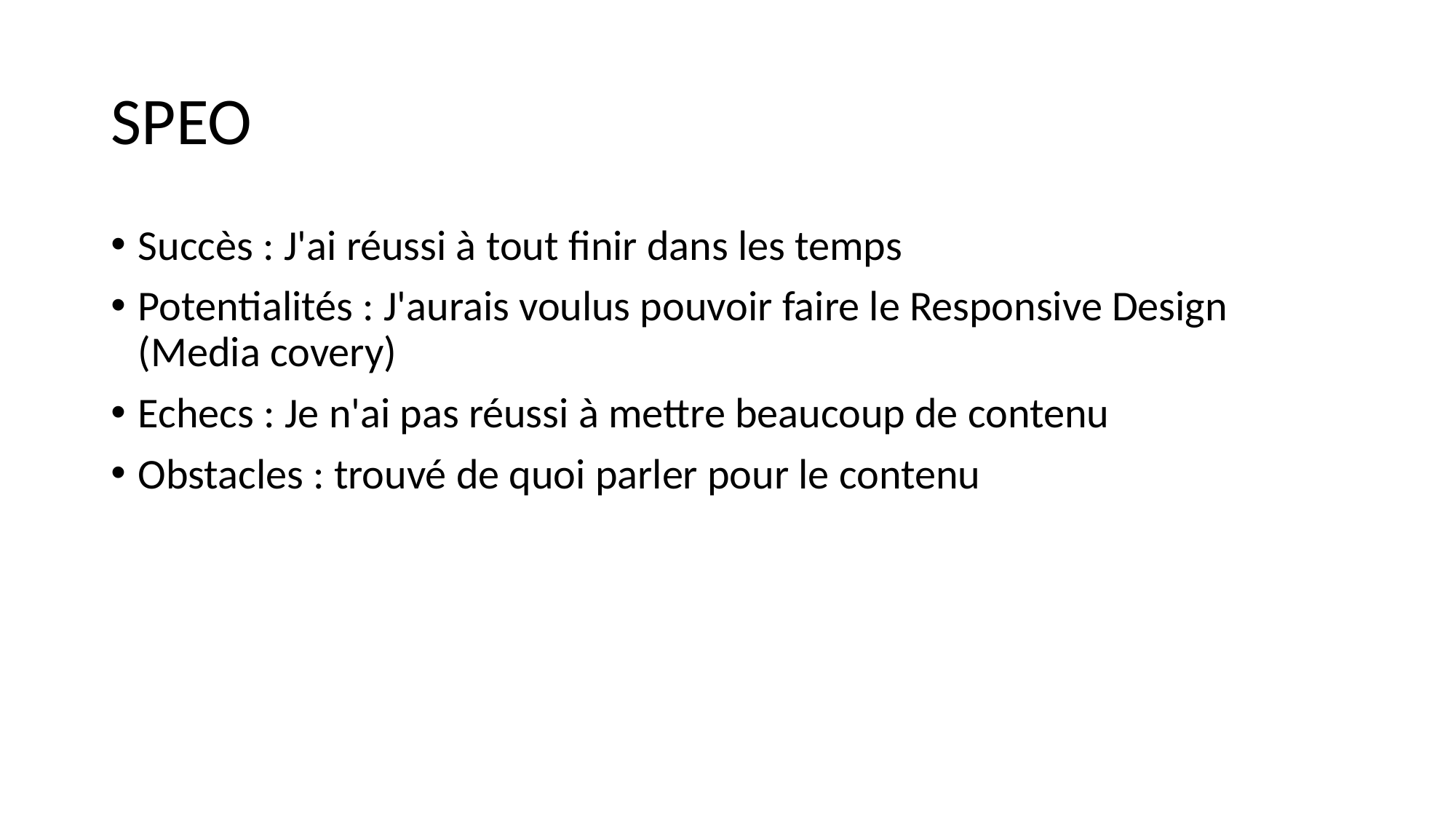

# SPEO
Succès : J'ai réussi à tout finir dans les temps
Potentialités : J'aurais voulus pouvoir faire le Responsive Design (Media covery)
Echecs : Je n'ai pas réussi à mettre beaucoup de contenu
Obstacles : trouvé de quoi parler pour le contenu